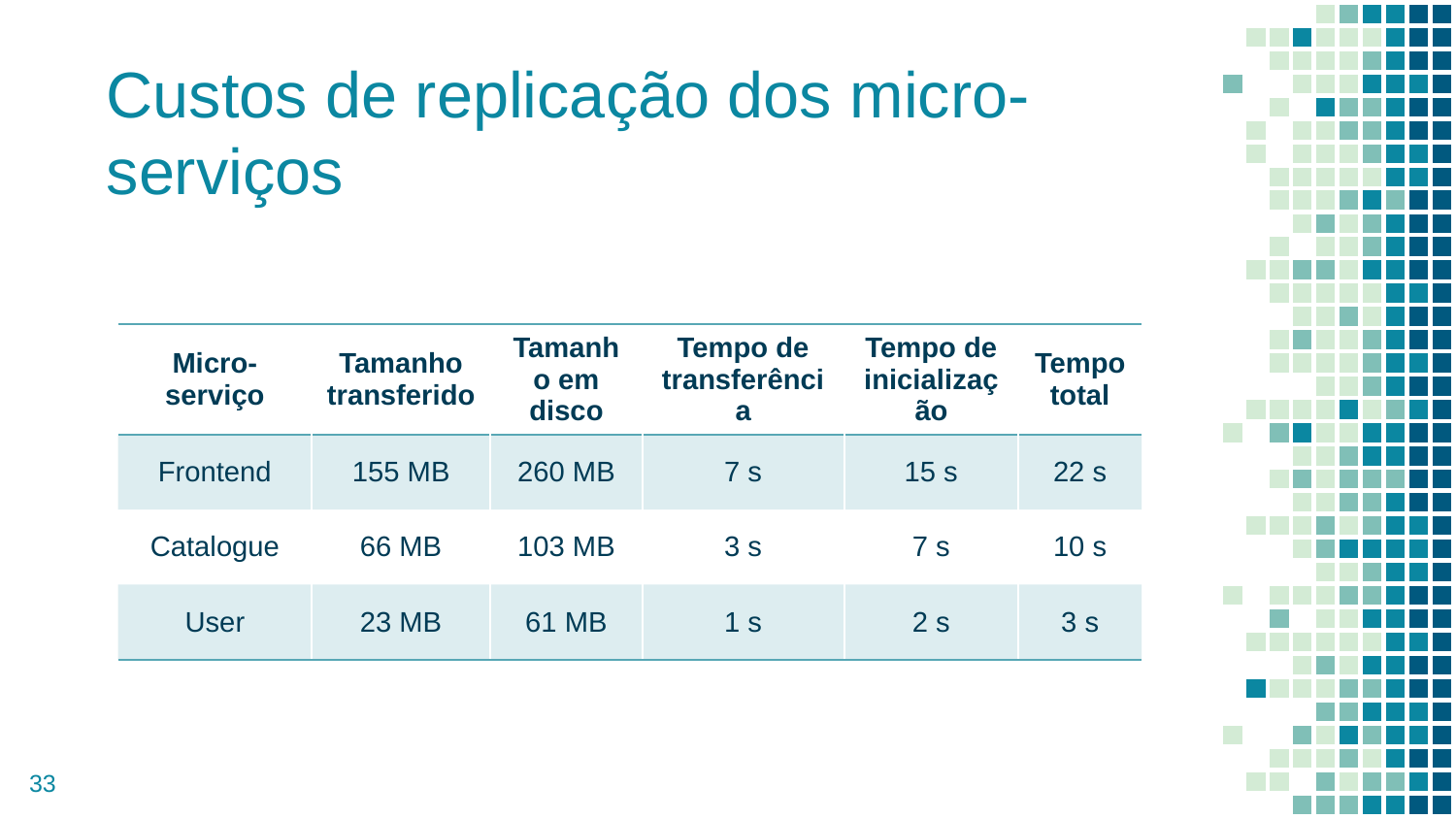

# Custos de replicação dos micro-serviços
| Micro-serviço | Tamanho transferido | Tamanho em disco | Tempo de transferência | Tempo de inicialização | Tempo total |
| --- | --- | --- | --- | --- | --- |
| Frontend | 155 MB | 260 MB | 7 s | 15 s | 22 s |
| Catalogue | 66 MB | 103 MB | 3 s | 7 s | 10 s |
| User | 23 MB | 61 MB | 1 s | 2 s | 3 s |
33